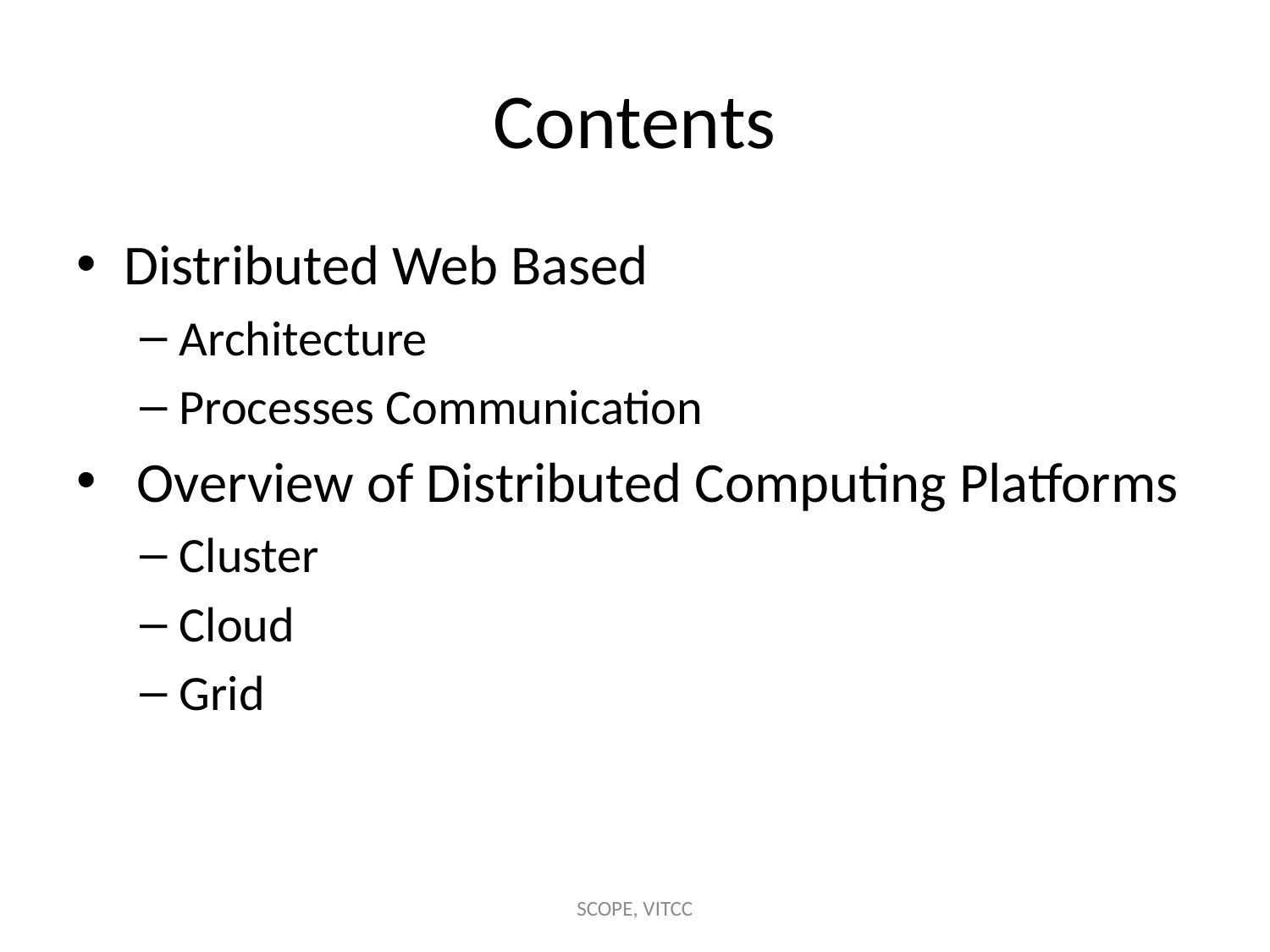

# Contents
Distributed Web Based
Architecture
Processes Communication
 Overview of Distributed Computing Platforms
Cluster
Cloud
Grid
SCOPE, VITCC